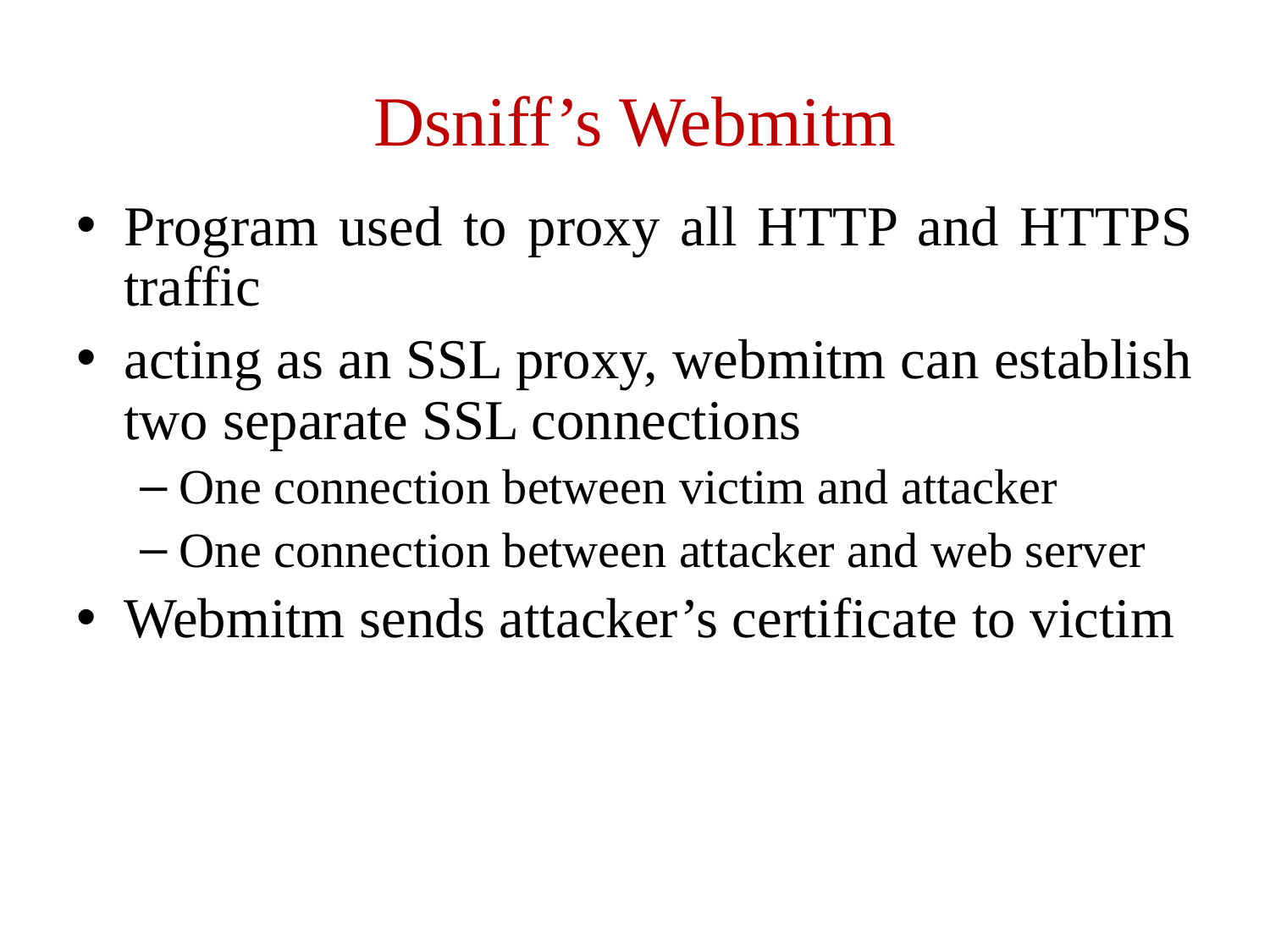

# Dsniff’s Webmitm
Program used to proxy all HTTP and HTTPS traffic
acting as an SSL proxy, webmitm can establish two separate SSL connections
One connection between victim and attacker
One connection between attacker and web server
Webmitm sends attacker’s certificate to victim